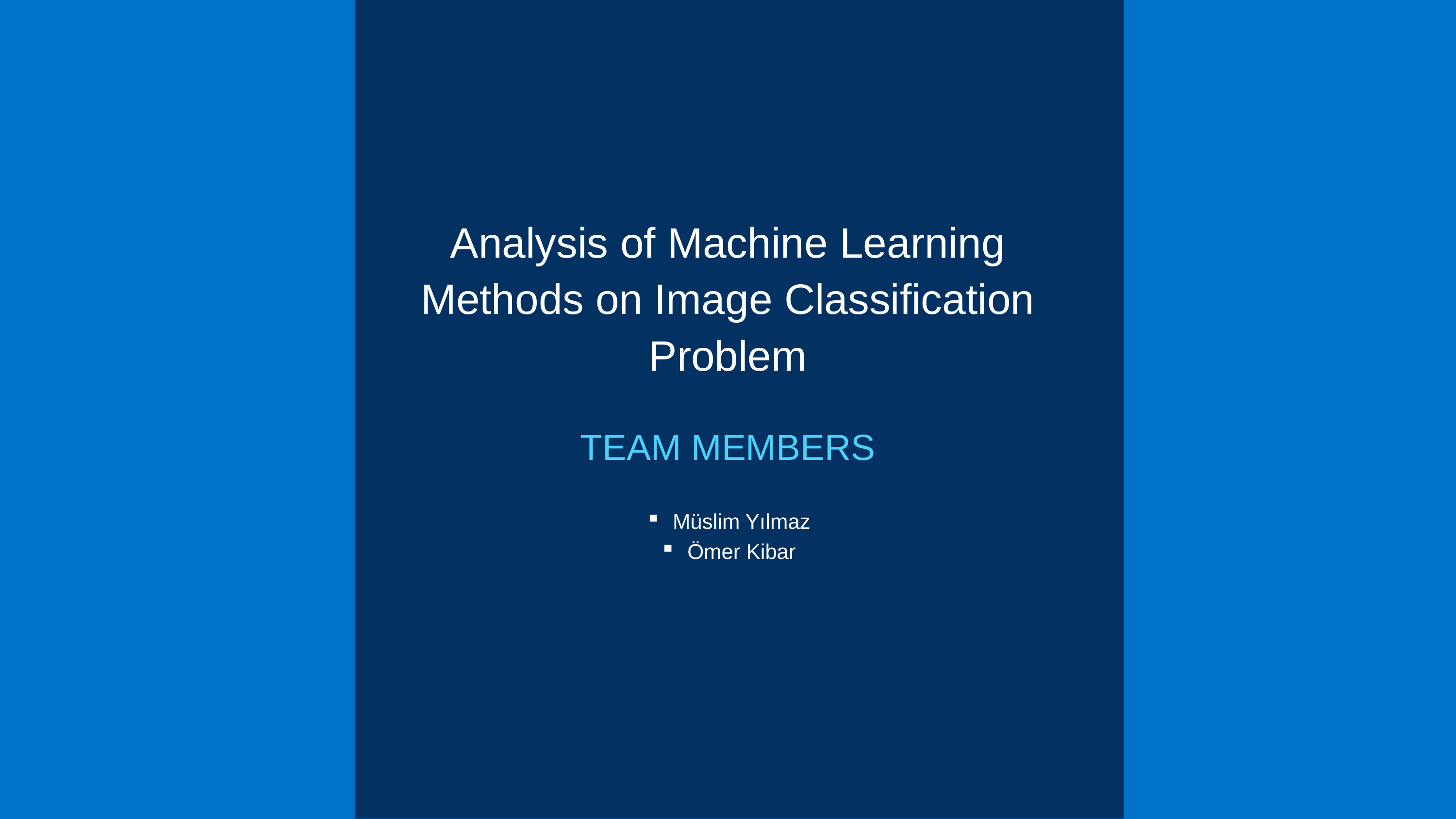

Analysis of Machine Learning Methods on Image Classification Problem
TEAM MEMBERS
Müslim Yılmaz
Ömer Kibar